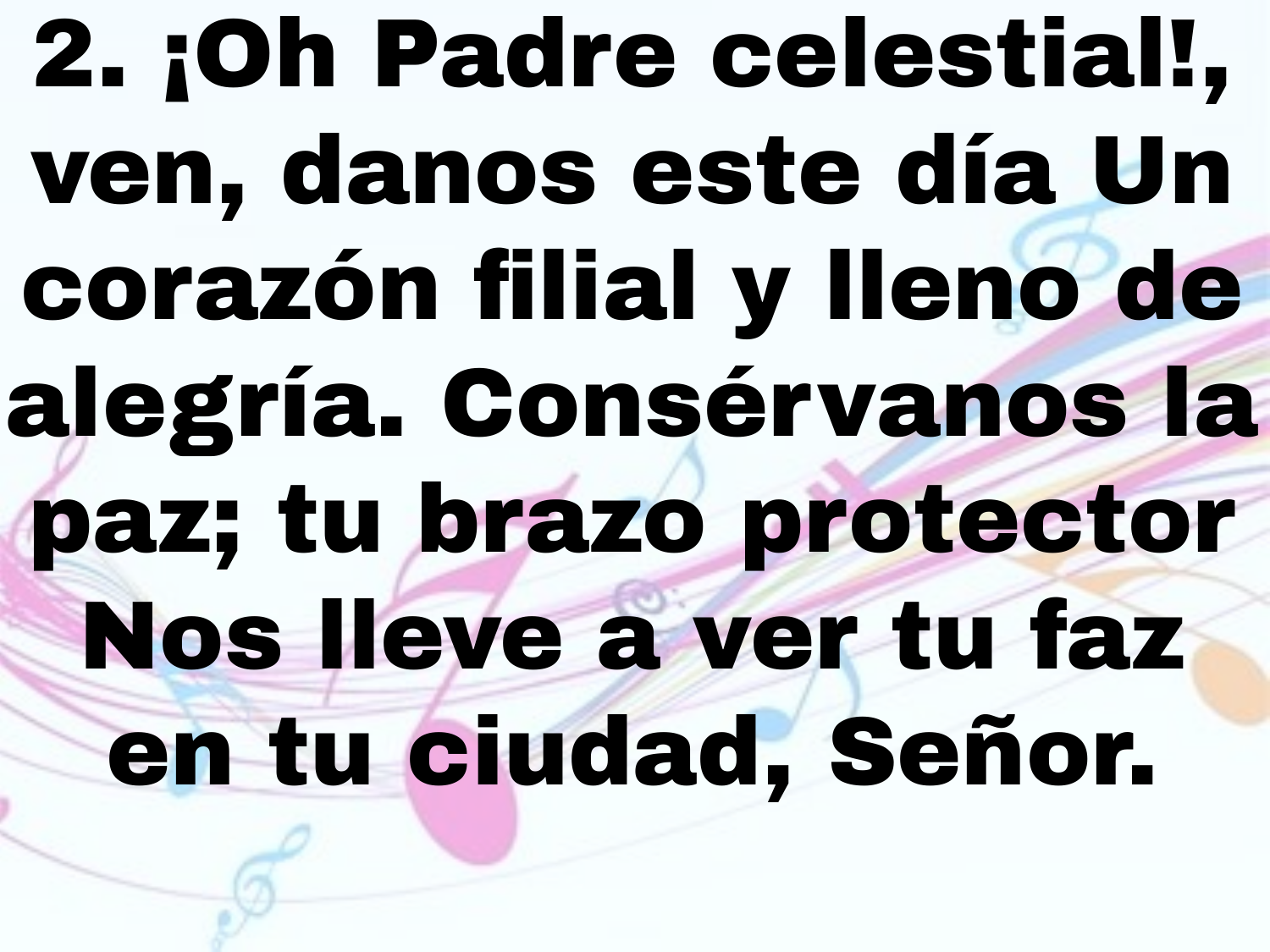

2. ¡Oh Padre celestial!, ven, danos este día Un corazón filial y lleno de alegría. Consérvanos la paz; tu brazo protector Nos lleve a ver tu faz en tu ciudad, Señor.